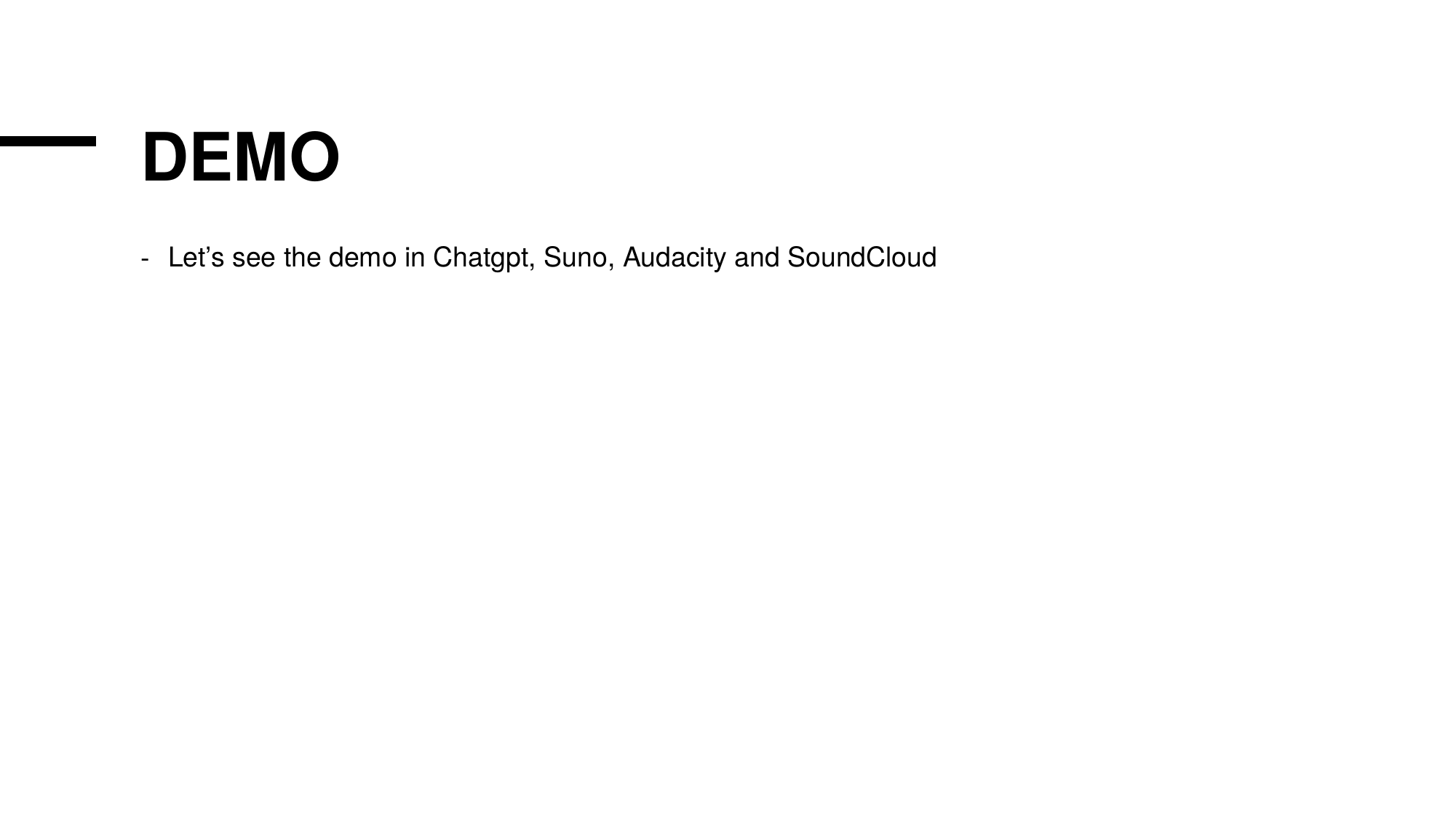

# DEMO
Let’s see the demo in Chatgpt, Suno, Audacity and SoundCloud